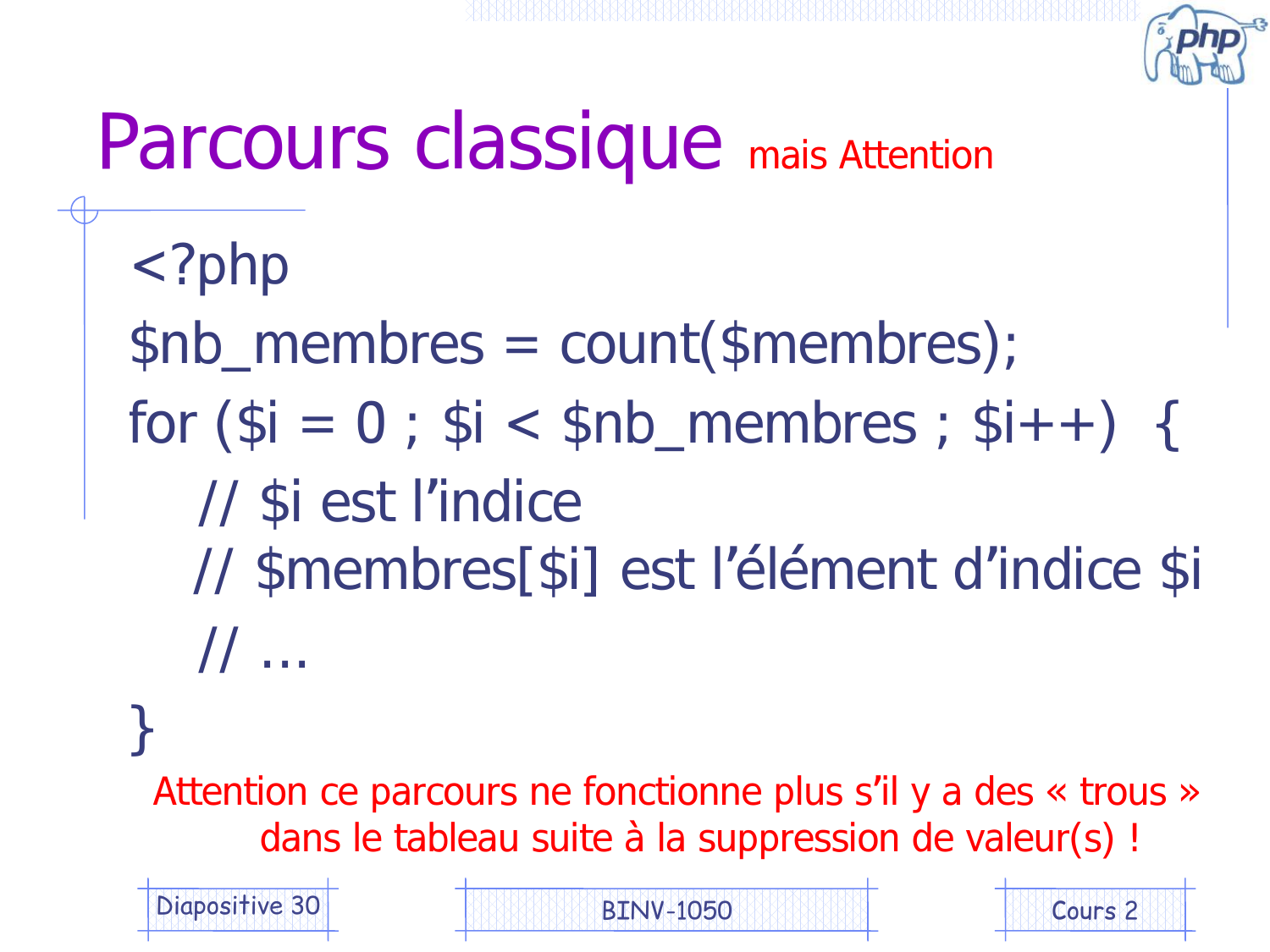

# Parcours classique mais Attention
<?php
$nb_membres = count($membres);
for ($i = 0 ; $i < $nb_membres ; $i++)  {
    // $i est l’indice
 // $membres[$i] est l’élément d’indice $i
    // ...
}
Attention ce parcours ne fonctionne plus s’il y a des « trous » dans le tableau suite à la suppression de valeur(s) !
Diapositive 30
BINV-1050
Cours 2